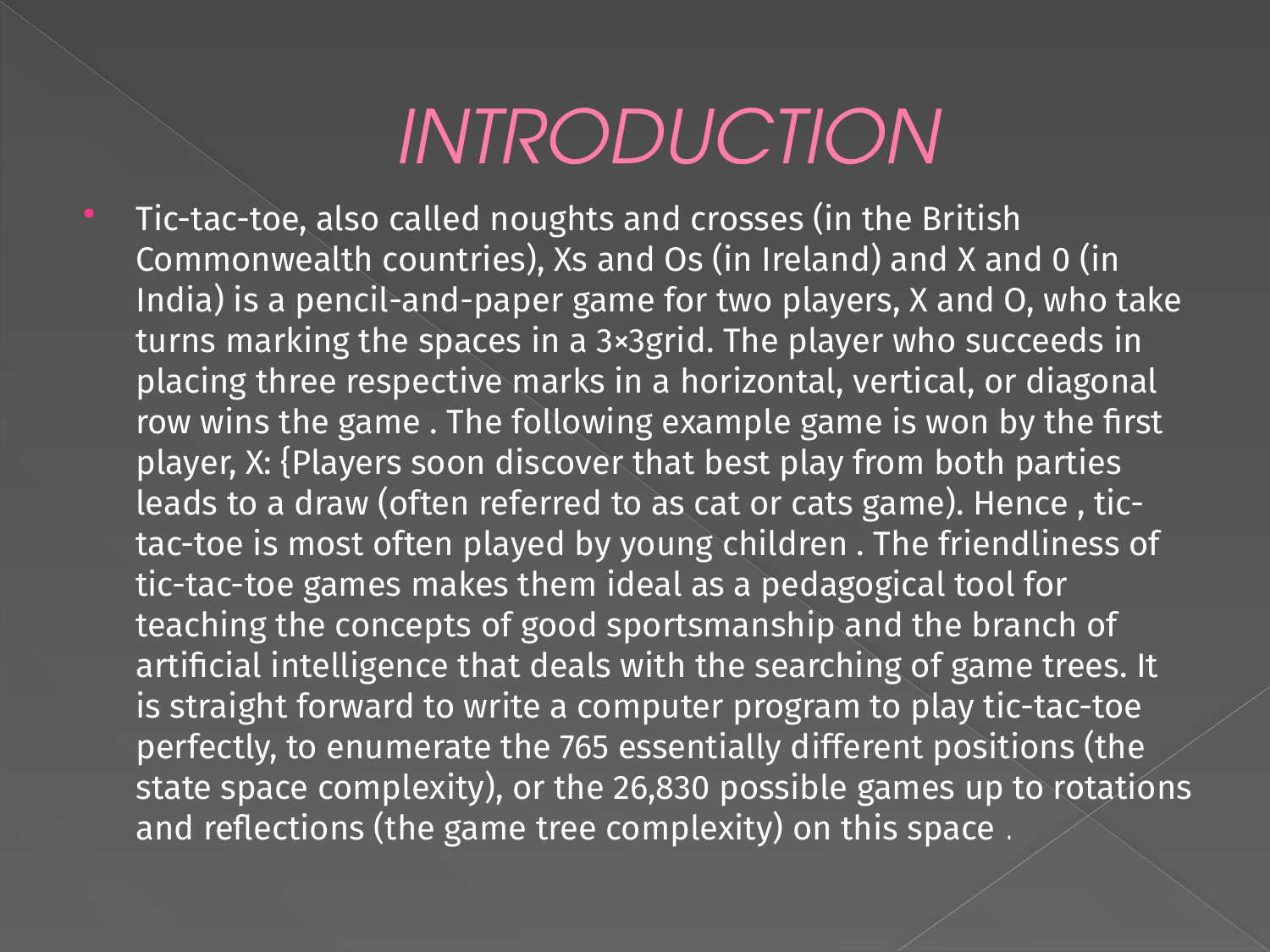

# INTRODUCTION
Tic-tac-toe, also called noughts and crosses (in the British Commonwealth countries), Xs and Os (in Ireland) and X and 0 (in India) is a pencil-and-paper game for two players, X and O, who take turns marking the spaces in a 3×3grid. The player who succeeds in placing three respective marks in a horizontal, vertical, or diagonal row wins the game . The following example game is won by the first player, X: {Players soon discover that best play from both parties leads to a draw (often referred to as cat or cats game). Hence , tic-tac-toe is most often played by young children . The friendliness of tic-tac-toe games makes them ideal as a pedagogical tool for teaching the concepts of good sportsmanship and the branch of artificial intelligence that deals with the searching of game trees. It is straight forward to write a computer program to play tic-tac-toe perfectly, to enumerate the 765 essentially different positions (the state space complexity), or the 26,830 possible games up to rotations and reflections (the game tree complexity) on this space .